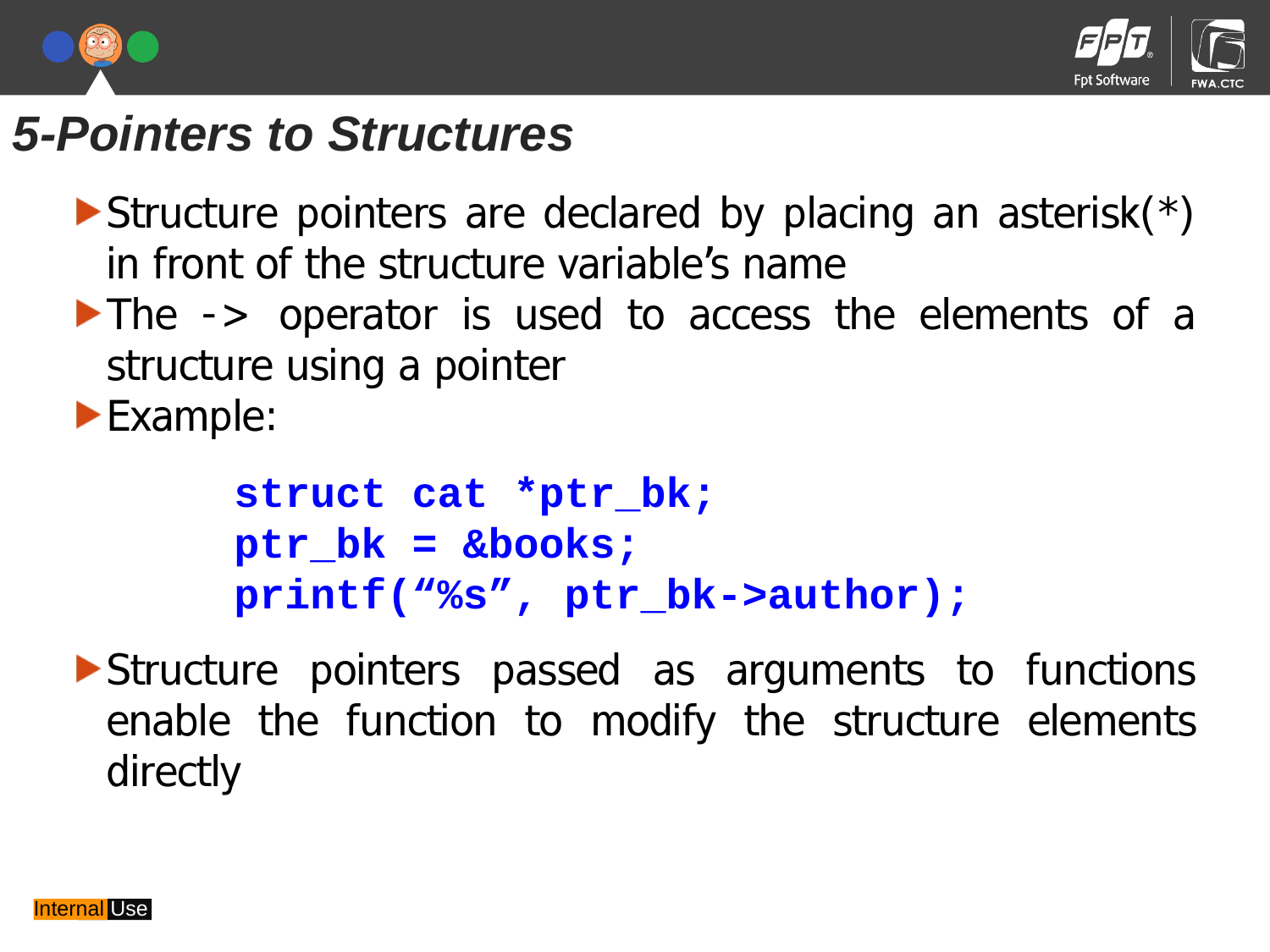

5-Pointers to Structures
Structure pointers are declared by placing an asterisk(*) in front of the structure variable’s name
The -> operator is used to access the elements of a structure using a pointer
Example:

		struct cat *ptr_bk;
 		ptr_bk = &books;
		printf(“%s”, ptr_bk->author);

Structure pointers passed as arguments to functions enable the function to modify the structure elements directly